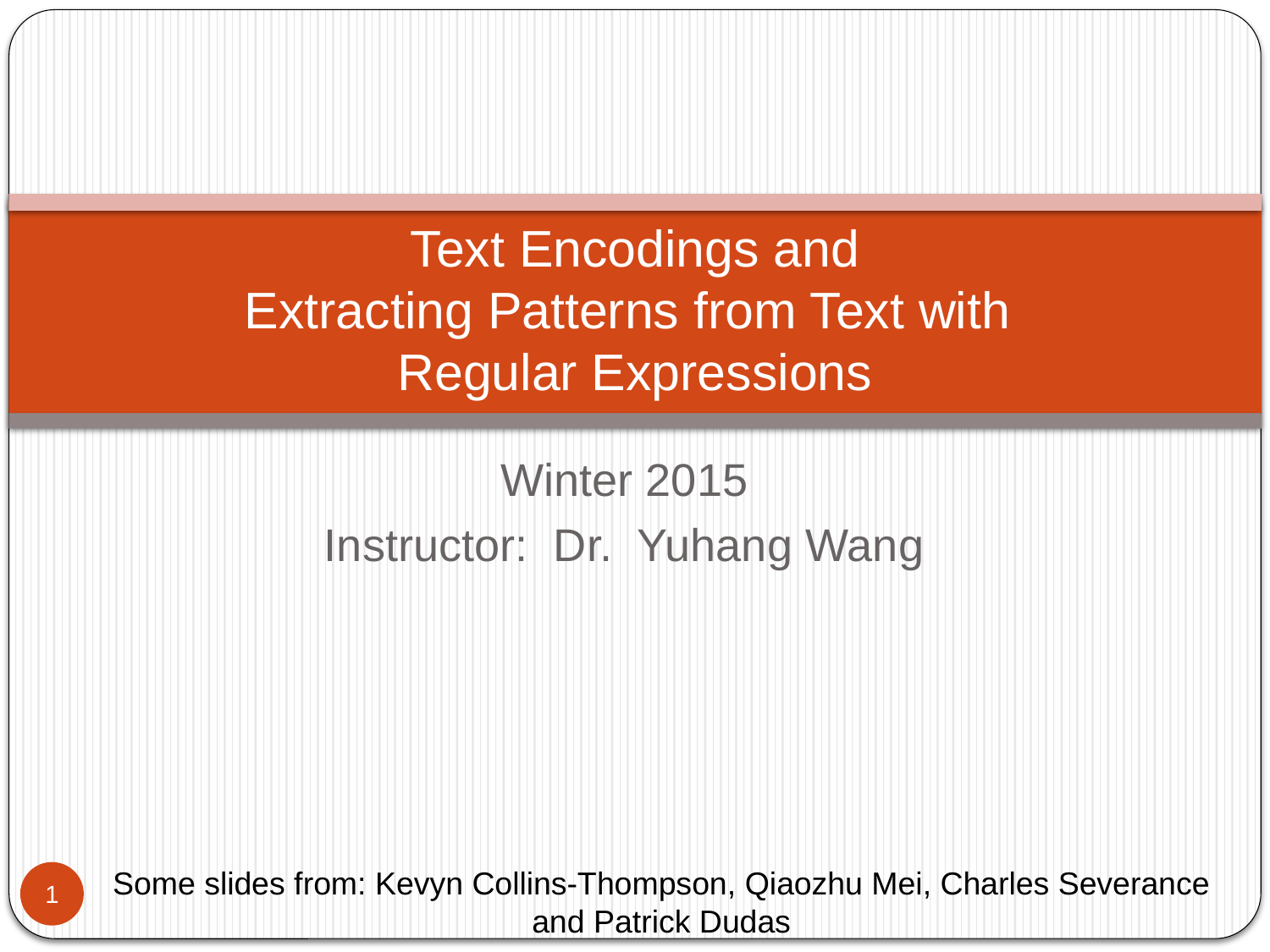

# Text Encodings and Extracting Patterns from Text with Regular Expressions
Winter 2015
Instructor:  Dr.  Yuhang Wang
Some slides from: Kevyn Collins-Thompson, Qiaozhu Mei, Charles Severance and Patrick Dudas
1